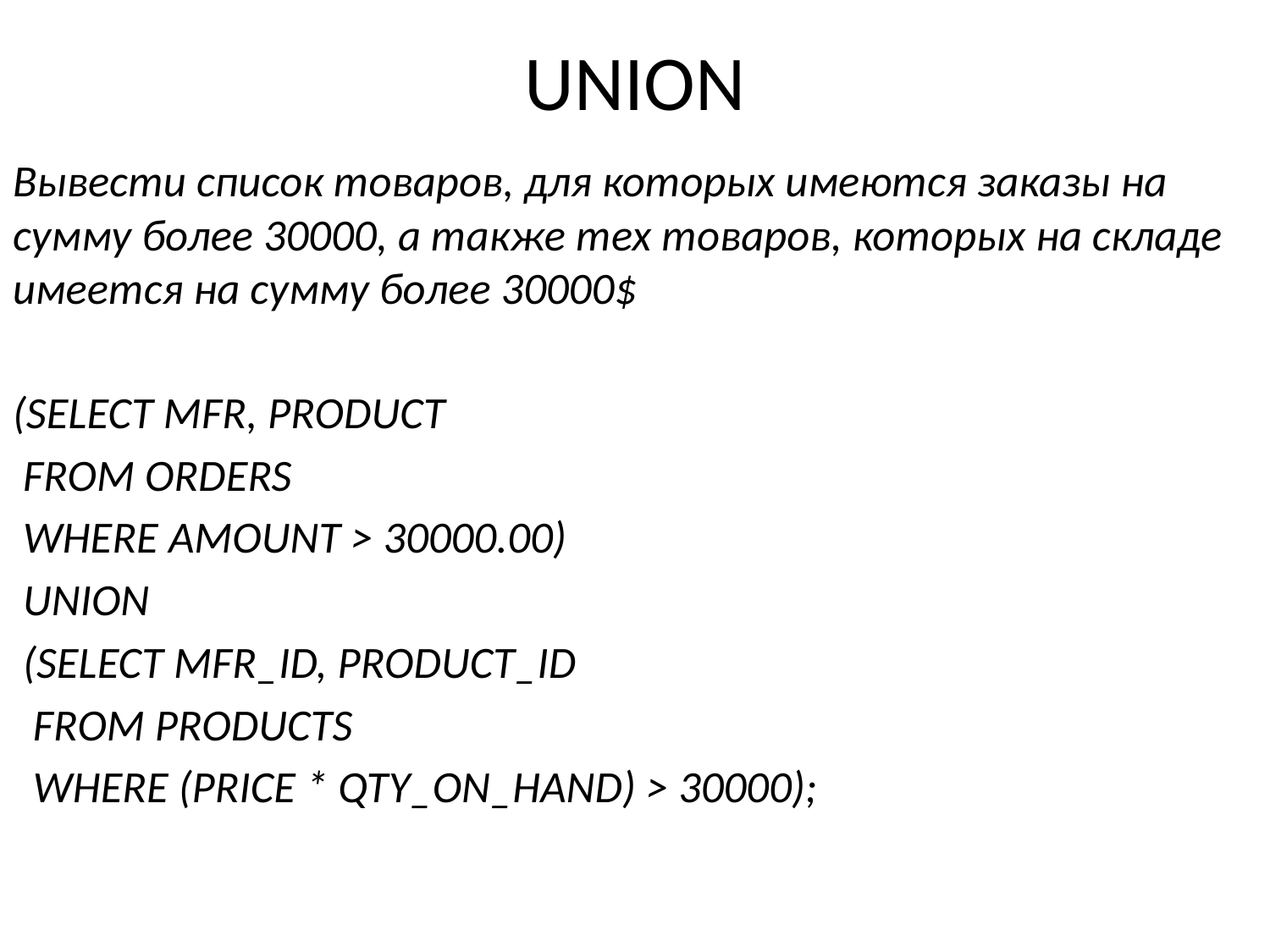

# UNION
Вывести список товаров, для которых имеются заказы на сумму более 30000, а также тех товаров, которых на складе имеется на сумму более 30000$

(SELECT MFR, PRODUCT
 FROM ORDERS
 WHERE AMOUNT > 30000.00)
 UNION
 (SELECT MFR_ID, PRODUCT_ID
  FROM PRODUCTS
  WHERE (PRICE * QTY_ON_HAND) > 30000);